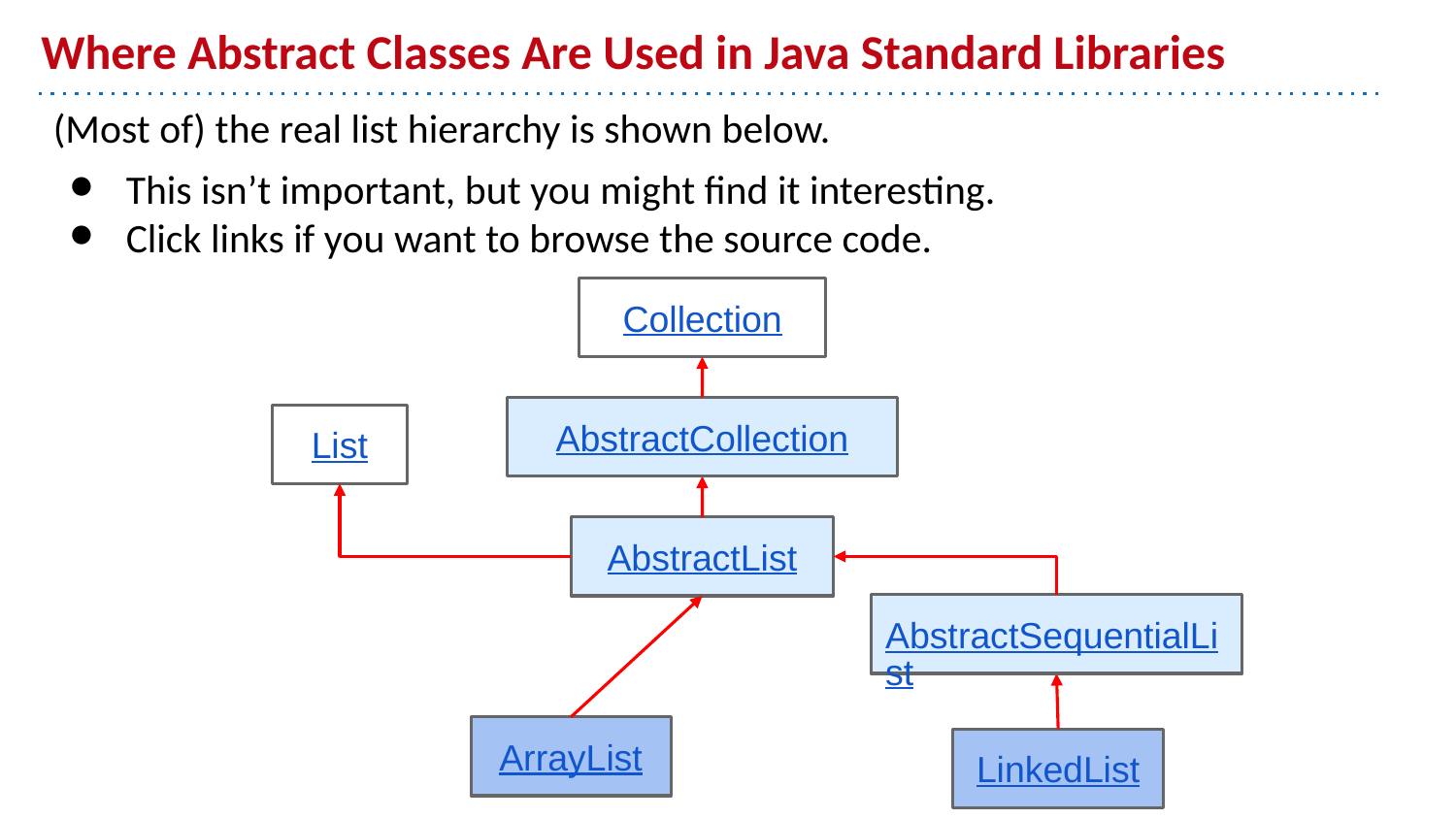

# Where Abstract Classes Are Used in Java Standard Libraries
(Most of) the real list hierarchy is shown below.
This isn’t important, but you might find it interesting.
Click links if you want to browse the source code.

Collection
AbstractCollection
List
AbstractList
AbstractSequentialList
ArrayList
LinkedList